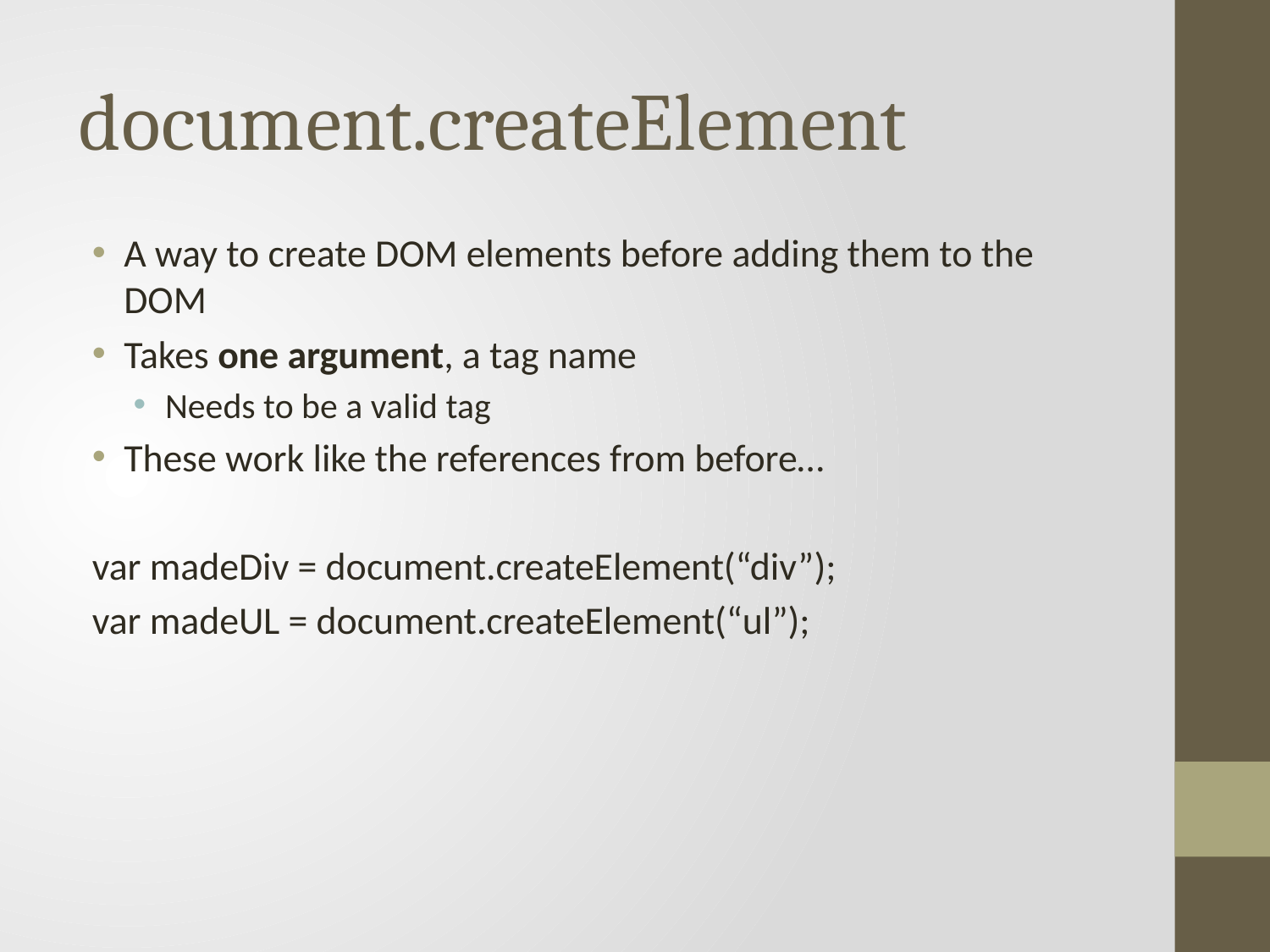

# document.createElement
A way to create DOM elements before adding them to the DOM
Takes one argument, a tag name
Needs to be a valid tag
These work like the references from before…

var madeDiv = document.createElement(“div”);
var madeUL = document.createElement(“ul”);